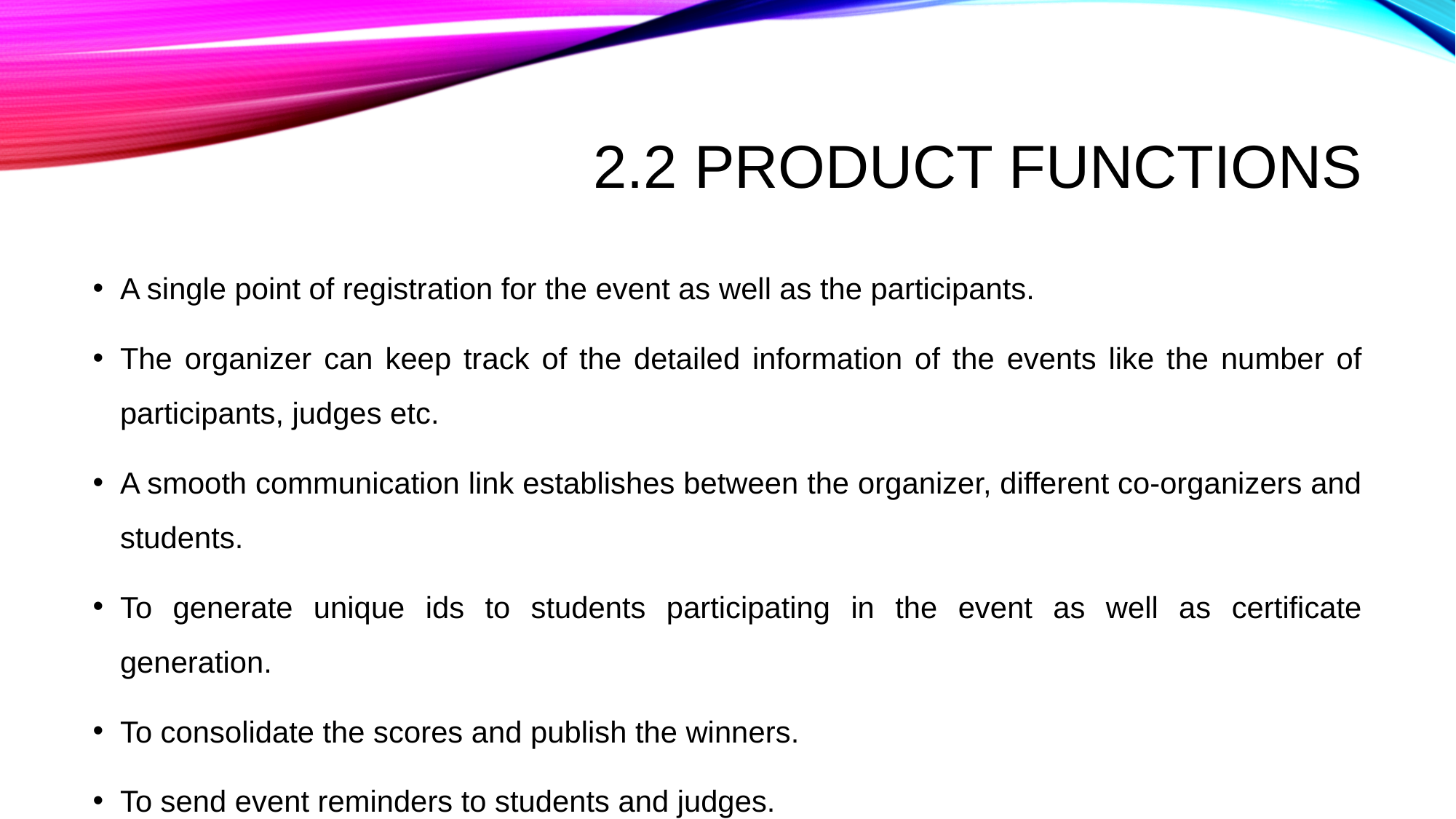

# 2.2 Product Functions
A single point of registration for the event as well as the participants.
The organizer can keep track of the detailed information of the events like the number of participants, judges etc.
A smooth communication link establishes between the organizer, different co-organizers and students.
To generate unique ids to students participating in the event as well as certificate generation.
To consolidate the scores and publish the winners.
To send event reminders to students and judges.